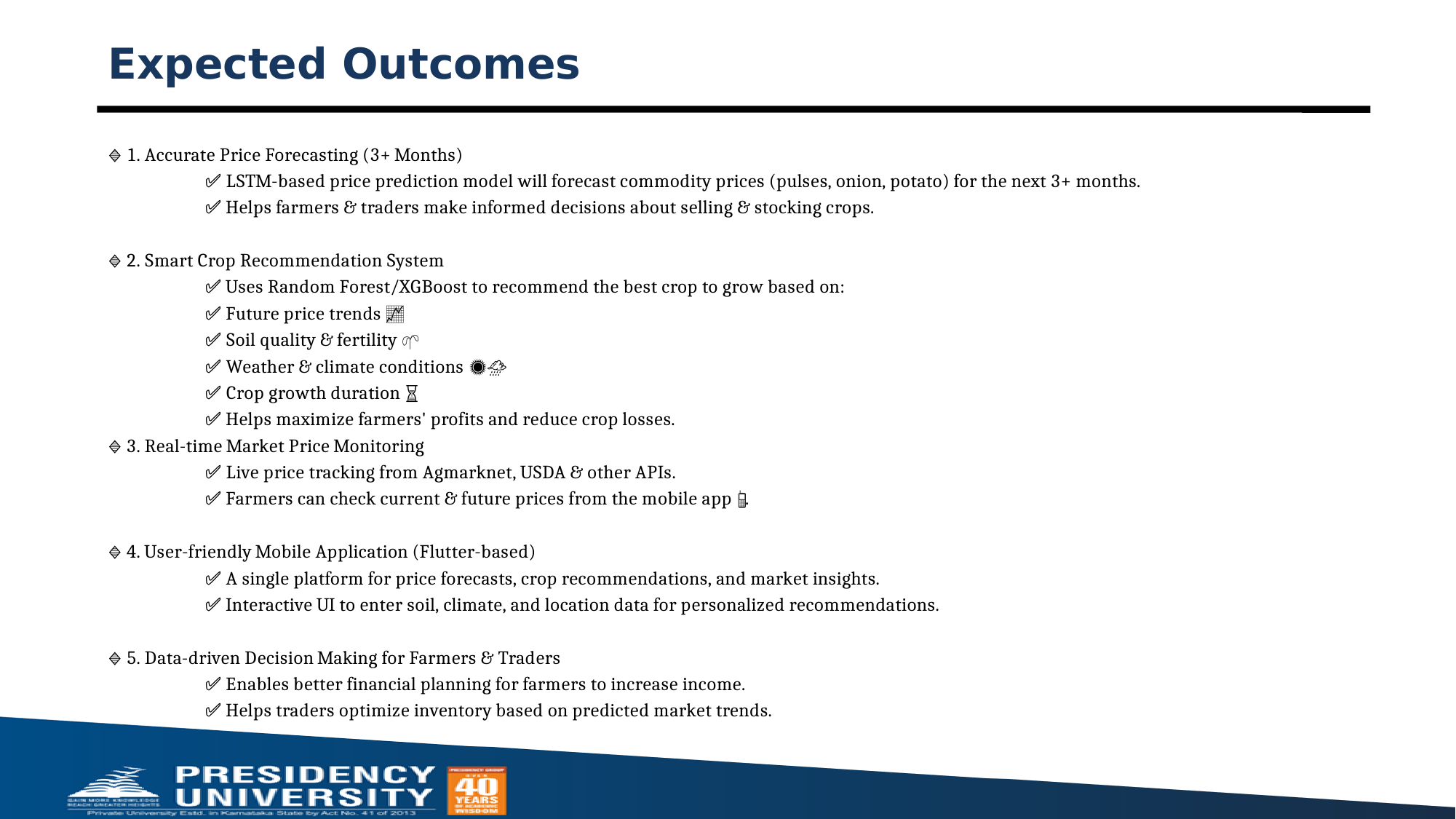

# Expected Outcomes
🔹 1. Accurate Price Forecasting (3+ Months)
	✅ LSTM-based price prediction model will forecast commodity prices (pulses, onion, potato) for the next 3+ months.
	✅ Helps farmers & traders make informed decisions about selling & stocking crops.

🔹 2. Smart Crop Recommendation System
	✅ Uses Random Forest/XGBoost to recommend the best crop to grow based on:
	✅ Future price trends 📈
 	✅ Soil quality & fertility 🌱
	✅ Weather & climate conditions ☀🌧
	✅ Crop growth duration ⏳
	✅ Helps maximize farmers' profits and reduce crop losses.
🔹 3. Real-time Market Price Monitoring
	✅ Live price tracking from Agmarknet, USDA & other APIs.
	✅ Farmers can check current & future prices from the mobile app 📱.

🔹 4. User-friendly Mobile Application (Flutter-based)
	✅ A single platform for price forecasts, crop recommendations, and market insights.
	✅ Interactive UI to enter soil, climate, and location data for personalized recommendations.

🔹 5. Data-driven Decision Making for Farmers & Traders
	✅ Enables better financial planning for farmers to increase income.
	✅ Helps traders optimize inventory based on predicted market trends.